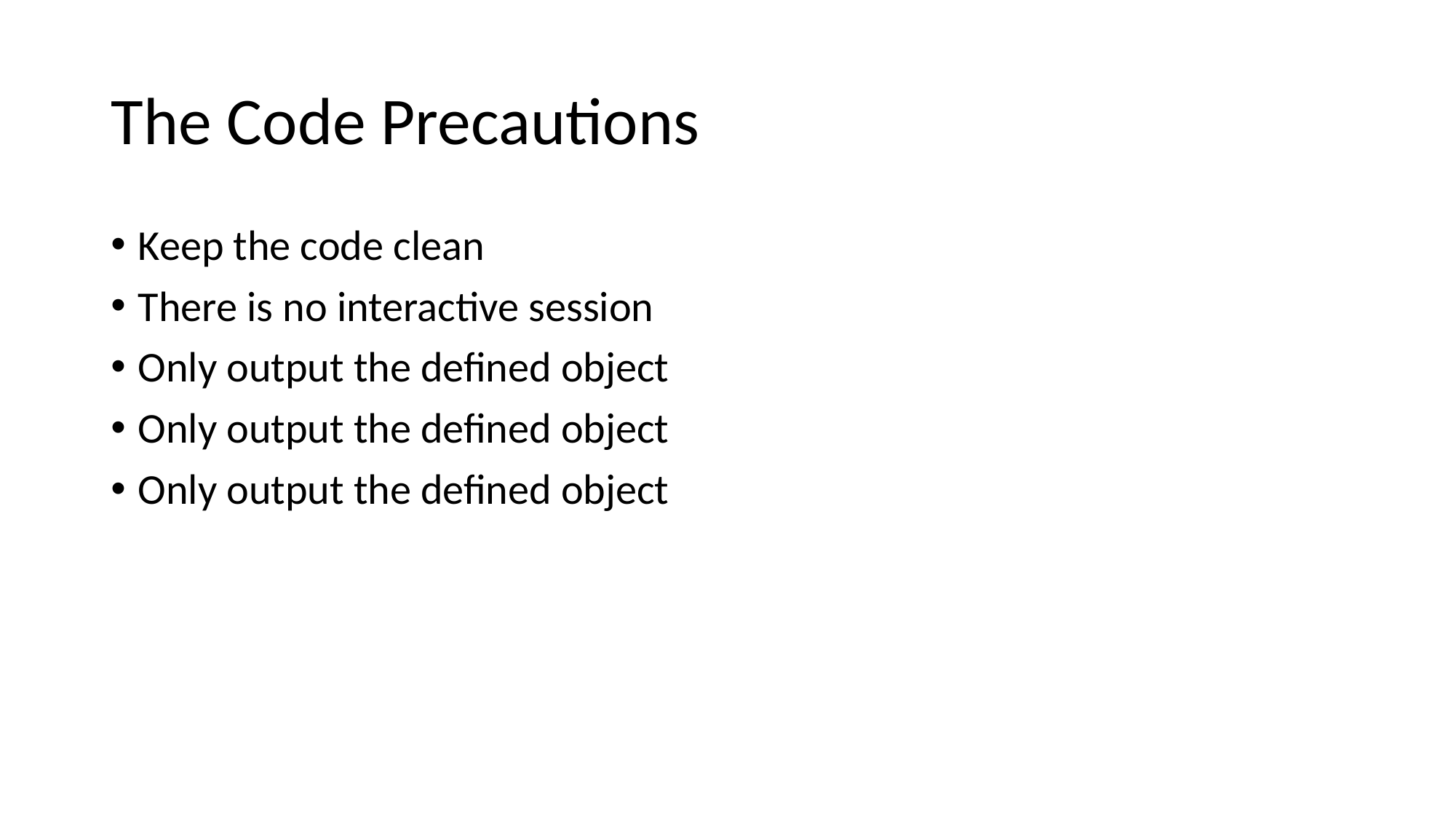

# The Code Precautions
Keep the code clean
There is no interactive session
Only output the defined object
Only output the defined object
Only output the defined object